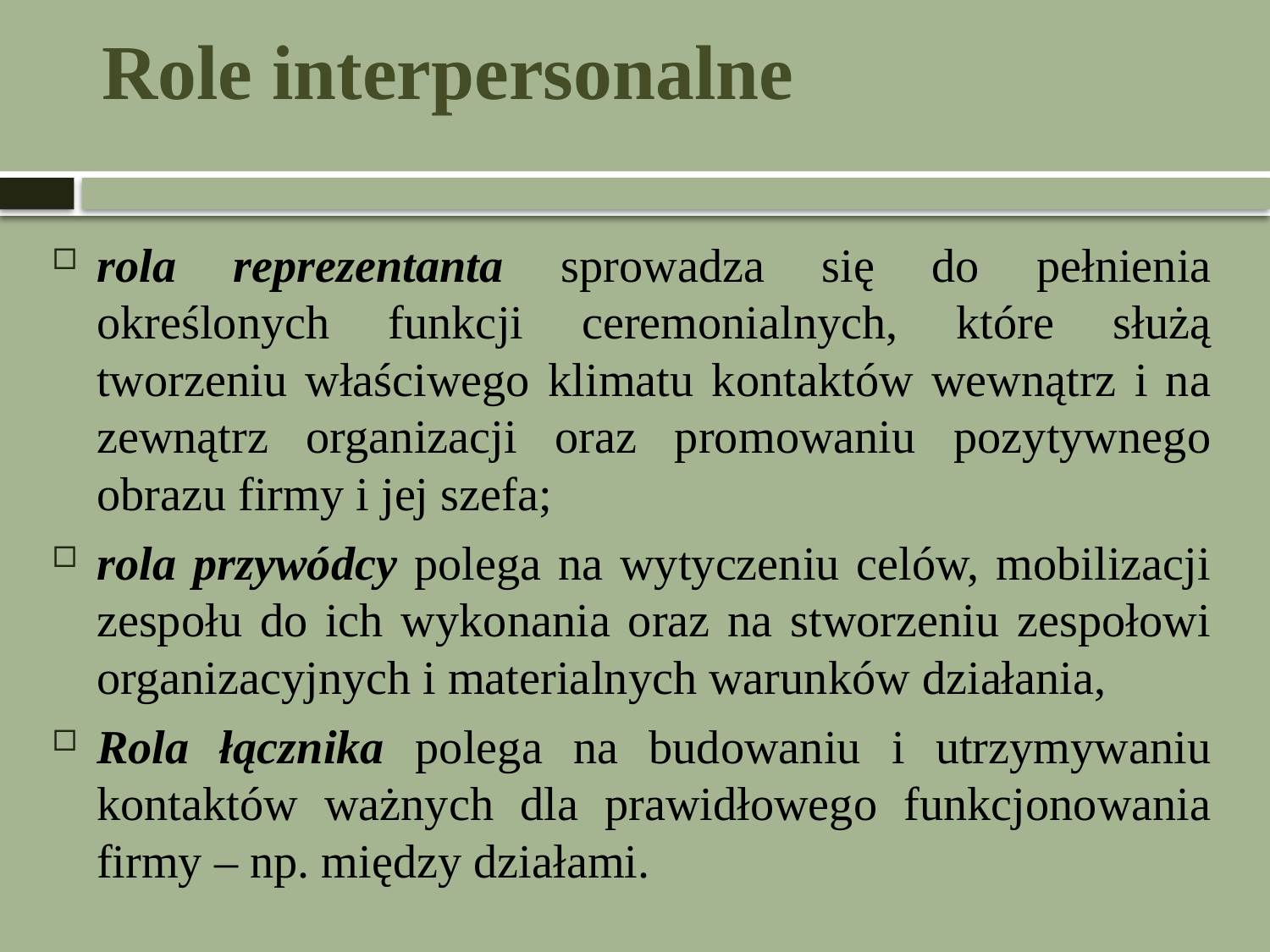

# Role interpersonalne
rola reprezentanta sprowadza się do pełnienia określonych funkcji ceremonialnych, które służą tworzeniu właściwego klimatu kontaktów wewnątrz i na zewnątrz organizacji oraz promowaniu pozytywnego obrazu firmy i jej szefa;
rola przywódcy polega na wytyczeniu celów, mobilizacji zespołu do ich wykonania oraz na stworzeniu zespołowi organizacyjnych i materialnych warunków działania,
Rola łącznika polega na budowaniu i utrzymywaniu kontaktów ważnych dla prawidłowego funkcjonowania firmy – np. między działami.